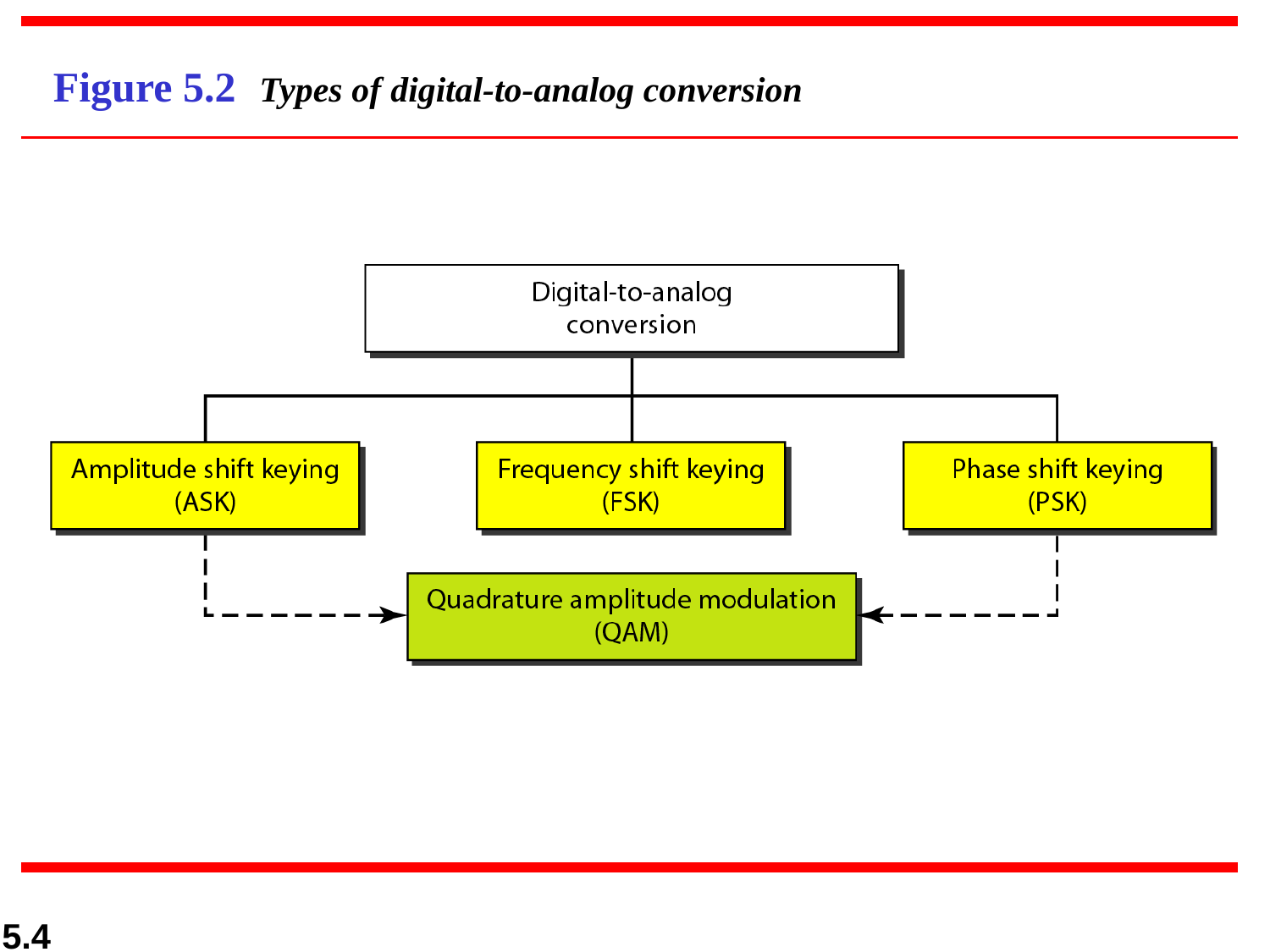

# Figure 5.2	Types of digital-to-analog conversion

5.4